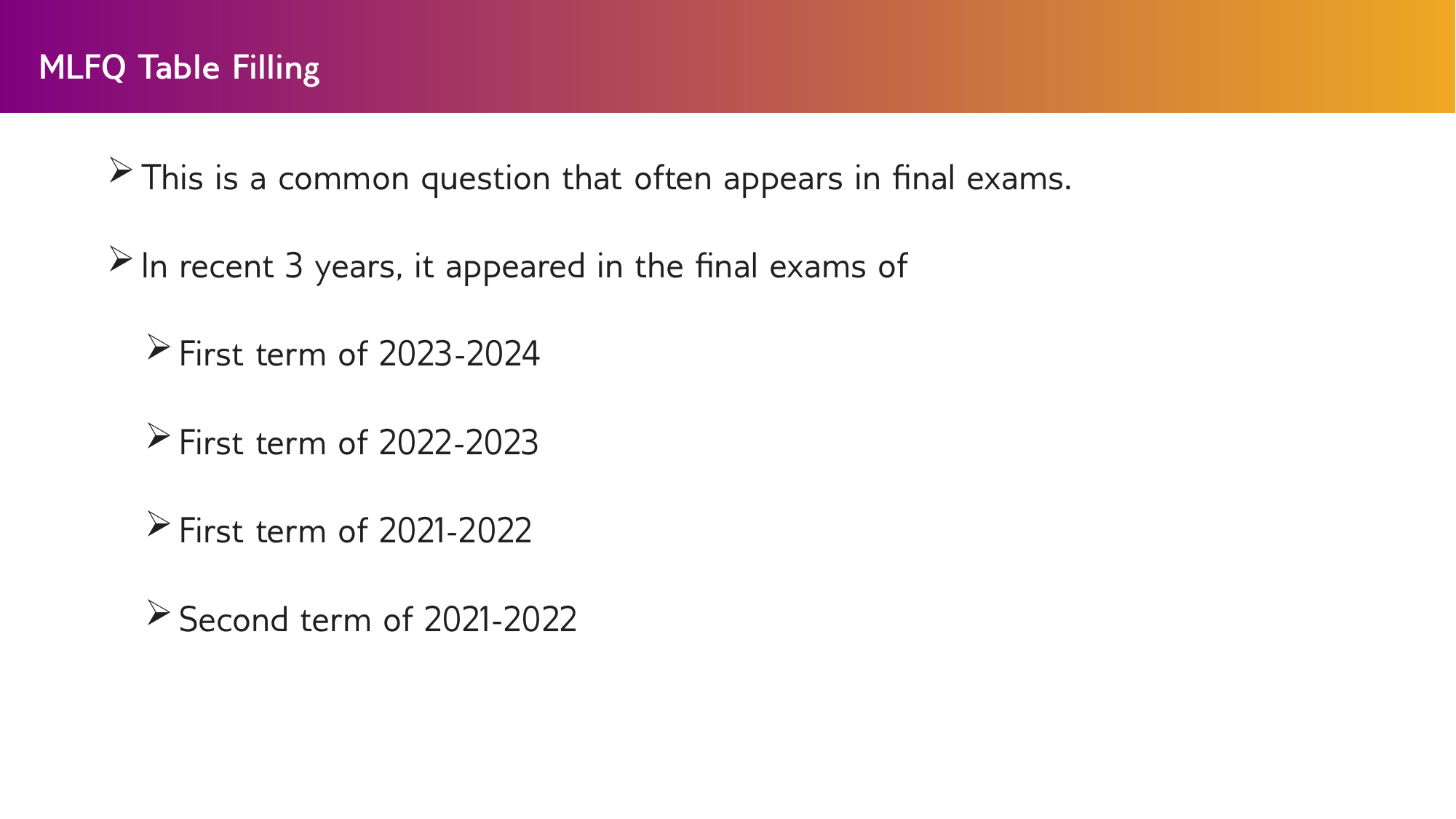

# MLFQ Table Filling
This is a common question that often appears in final exams.
In recent 3 years, it appeared in the final exams of
First term of 2023-2024
First term of 2022-2023
First term of 2021-2022
Second term of 2021-2022